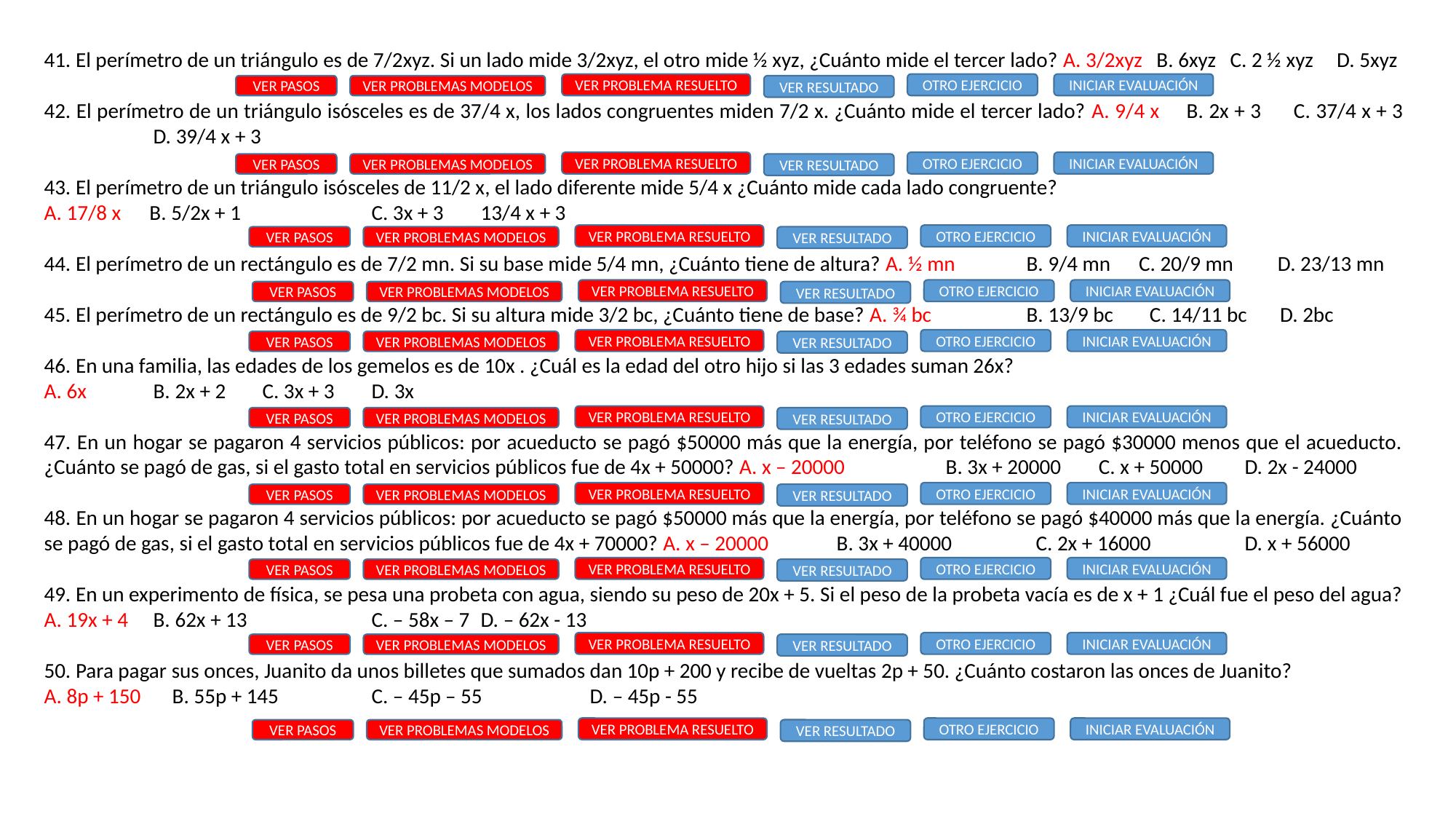

41. El perímetro de un triángulo es de 7/2xyz. Si un lado mide 3/2xyz, el otro mide ½ xyz, ¿Cuánto mide el tercer lado? A. 3/2xyz   B. 6xyz   C. 2 ½ xyz     D. 5xyz

42. El perímetro de un triángulo isósceles es de 37/4 x, los lados congruentes miden 7/2 x. ¿Cuánto mide el tercer lado? A. 9/4 x     B. 2x + 3	     C. 37/4 x + 3	D. 39/4 x + 3

43. El perímetro de un triángulo isósceles de 11/2 x, el lado diferente mide 5/4 x ¿Cuánto mide cada lado congruente?
A. 17/8 x      B. 5/2x + 1		C. 3x + 3 	13/4 x + 3

44. El perímetro de un rectángulo es de 7/2 mn. Si su base mide 5/4 mn, ¿Cuánto tiene de altura? A. ½ mn	B. 9/4 mn      C. 20/9 mn	       D. 23/13 mn

45. El perímetro de un rectángulo es de 9/2 bc. Si su altura mide 3/2 bc, ¿Cuánto tiene de base? A. ¾ bc	B. 13/9 bc	   C. 14/11 bc       D. 2bc

46. En una familia, las edades de los gemelos es de 10x . ¿Cuál es la edad del otro hijo si las 3 edades suman 26x?
A. 6x	B. 2x + 2	C. 3x + 3	D. 3x

47. En un hogar se pagaron 4 servicios públicos: por acueducto se pagó $50000 más que la energía, por teléfono se pagó $30000 menos que el acueducto. ¿Cuánto se pagó de gas, si el gasto total en servicios públicos fue de 4x + 50000? A. x – 20000	      B. 3x + 20000        C. x + 50000	D. 2x - 24000

48. En un hogar se pagaron 4 servicios públicos: por acueducto se pagó $50000 más que la energía, por teléfono se pagó $40000 más que la energía. ¿Cuánto se pagó de gas, si el gasto total en servicios públicos fue de 4x + 70000? A. x – 20000	      B. 3x + 40000	  C. 2x + 16000	D. x + 56000

49. En un experimento de física, se pesa una probeta con agua, siendo su peso de 20x + 5. Si el peso de la probeta vacía es de x + 1 ¿Cuál fue el peso del agua? A. 19x + 4	B. 62x + 13		C. – 58x – 7	D. – 62x - 13

50. Para pagar sus onces, Juanito da unos billetes que sumados dan 10p + 200 y recibe de vueltas 2p + 50. ¿Cuánto costaron las onces de Juanito?
A. 8p + 150	    B. 55p + 145	C. – 45p – 55	D. – 45p - 55

VER PROBLEMA RESUELTO
OTRO EJERCICIO
INICIAR EVALUACIÓN
VER PASOS
VER PROBLEMAS MODELOS
VER RESULTADO
VER PROBLEMA RESUELTO
OTRO EJERCICIO
INICIAR EVALUACIÓN
VER PASOS
VER PROBLEMAS MODELOS
VER RESULTADO
VER PROBLEMA RESUELTO
OTRO EJERCICIO
INICIAR EVALUACIÓN
VER PASOS
VER PROBLEMAS MODELOS
VER RESULTADO
VER PROBLEMA RESUELTO
OTRO EJERCICIO
INICIAR EVALUACIÓN
VER PASOS
VER PROBLEMAS MODELOS
VER RESULTADO
VER PROBLEMA RESUELTO
OTRO EJERCICIO
INICIAR EVALUACIÓN
VER PASOS
VER PROBLEMAS MODELOS
VER RESULTADO
VER PROBLEMA RESUELTO
OTRO EJERCICIO
INICIAR EVALUACIÓN
VER PASOS
VER PROBLEMAS MODELOS
VER RESULTADO
VER PROBLEMA RESUELTO
OTRO EJERCICIO
INICIAR EVALUACIÓN
VER PASOS
VER PROBLEMAS MODELOS
VER RESULTADO
VER PROBLEMA RESUELTO
OTRO EJERCICIO
INICIAR EVALUACIÓN
VER PASOS
VER PROBLEMAS MODELOS
VER RESULTADO
VER PROBLEMA RESUELTO
OTRO EJERCICIO
INICIAR EVALUACIÓN
VER PASOS
VER PROBLEMAS MODELOS
VER RESULTADO
VER PROBLEMA RESUELTO
OTRO EJERCICIO
INICIAR EVALUACIÓN
VER PASOS
VER PROBLEMAS MODELOS
VER RESULTADO